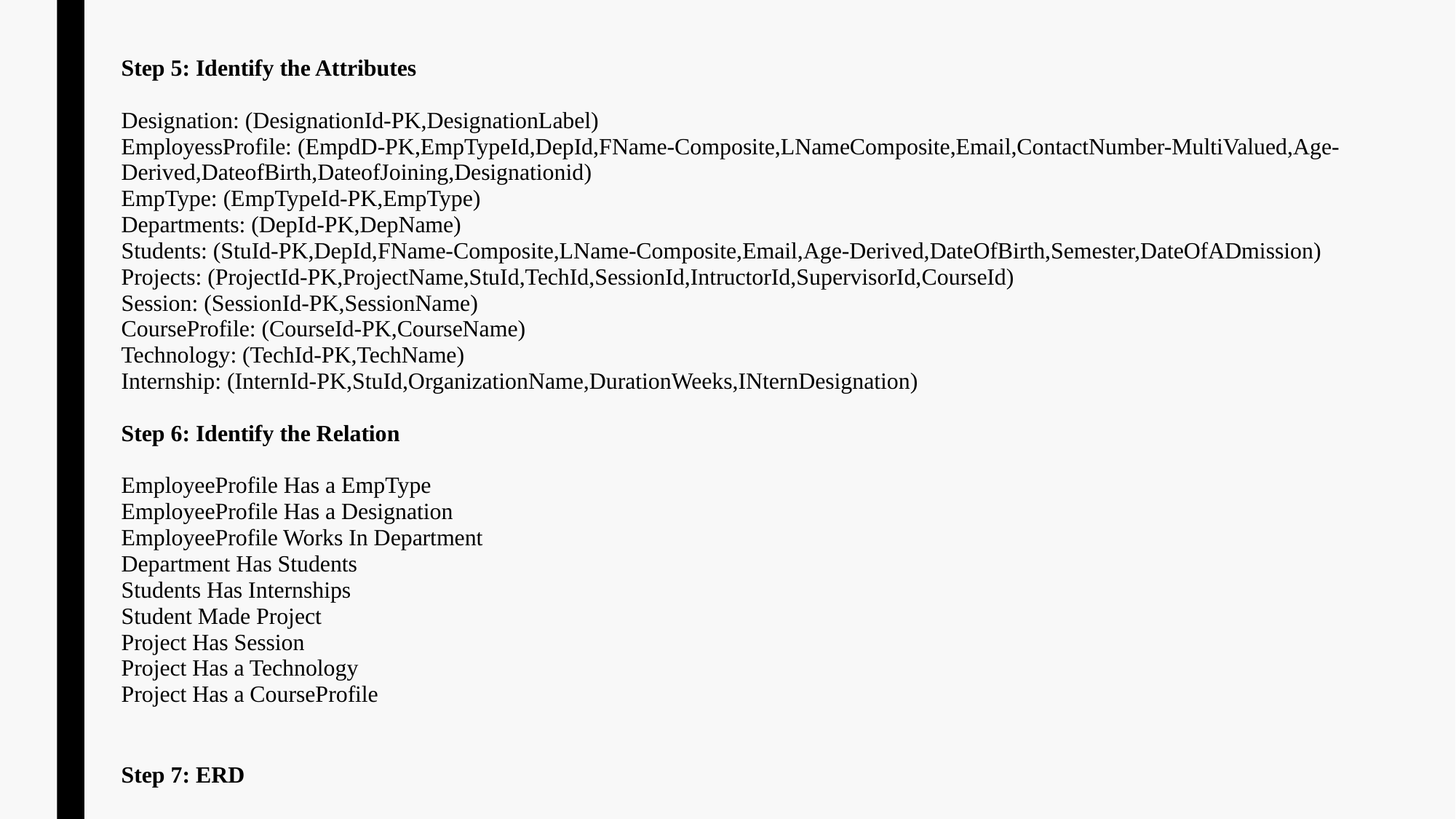

Step 5: Identify the Attributes

Designation: (DesignationId-PK,DesignationLabel)
EmployessProfile: (EmpdD-PK,EmpTypeId,DepId,FName-Composite,LNameComposite,Email,ContactNumber-MultiValued,Age-Derived,DateofBirth,DateofJoining,Designationid)
EmpType: (EmpTypeId-PK,EmpType)
Departments: (DepId-PK,DepName)
Students: (StuId-PK,DepId,FName-Composite,LName-Composite,Email,Age-Derived,DateOfBirth,Semester,DateOfADmission)
Projects: (ProjectId-PK,ProjectName,StuId,TechId,SessionId,IntructorId,SupervisorId,CourseId)
Session: (SessionId-PK,SessionName)
CourseProfile: (CourseId-PK,CourseName)
Technology: (TechId-PK,TechName)
Internship: (InternId-PK,StuId,OrganizationName,DurationWeeks,INternDesignation)

Step 6: Identify the Relation

EmployeeProfile Has a EmpType
EmployeeProfile Has a Designation
EmployeeProfile Works In Department
Department Has Students
Students Has Internships
Student Made Project
Project Has Session
Project Has a Technology
Project Has a CourseProfile

Step 7: ERD